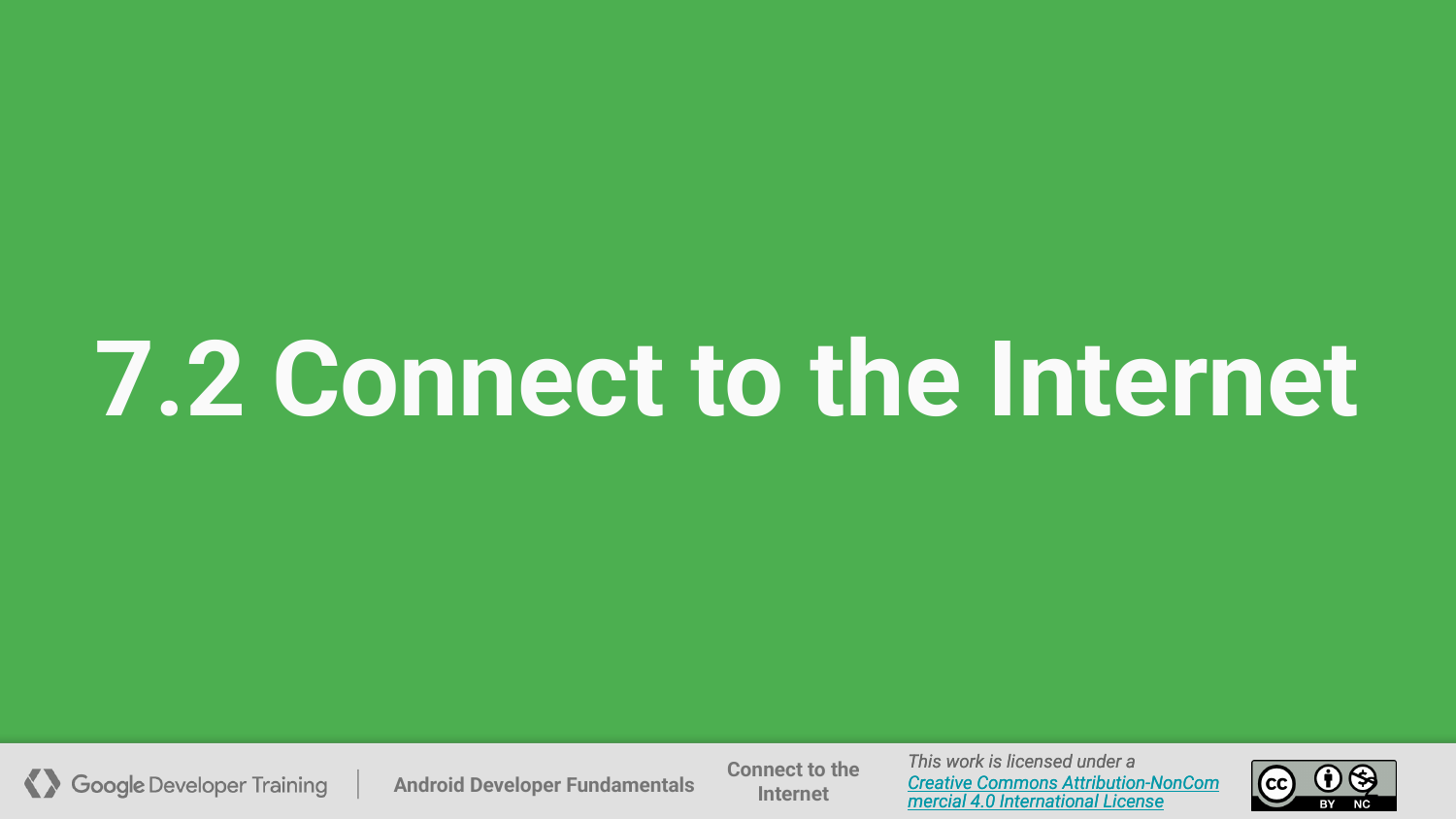

# 7.2 Connect to the Internet
This work is licensed under a Creative Commons Attribution-NonCommercial 4.0 International License
2